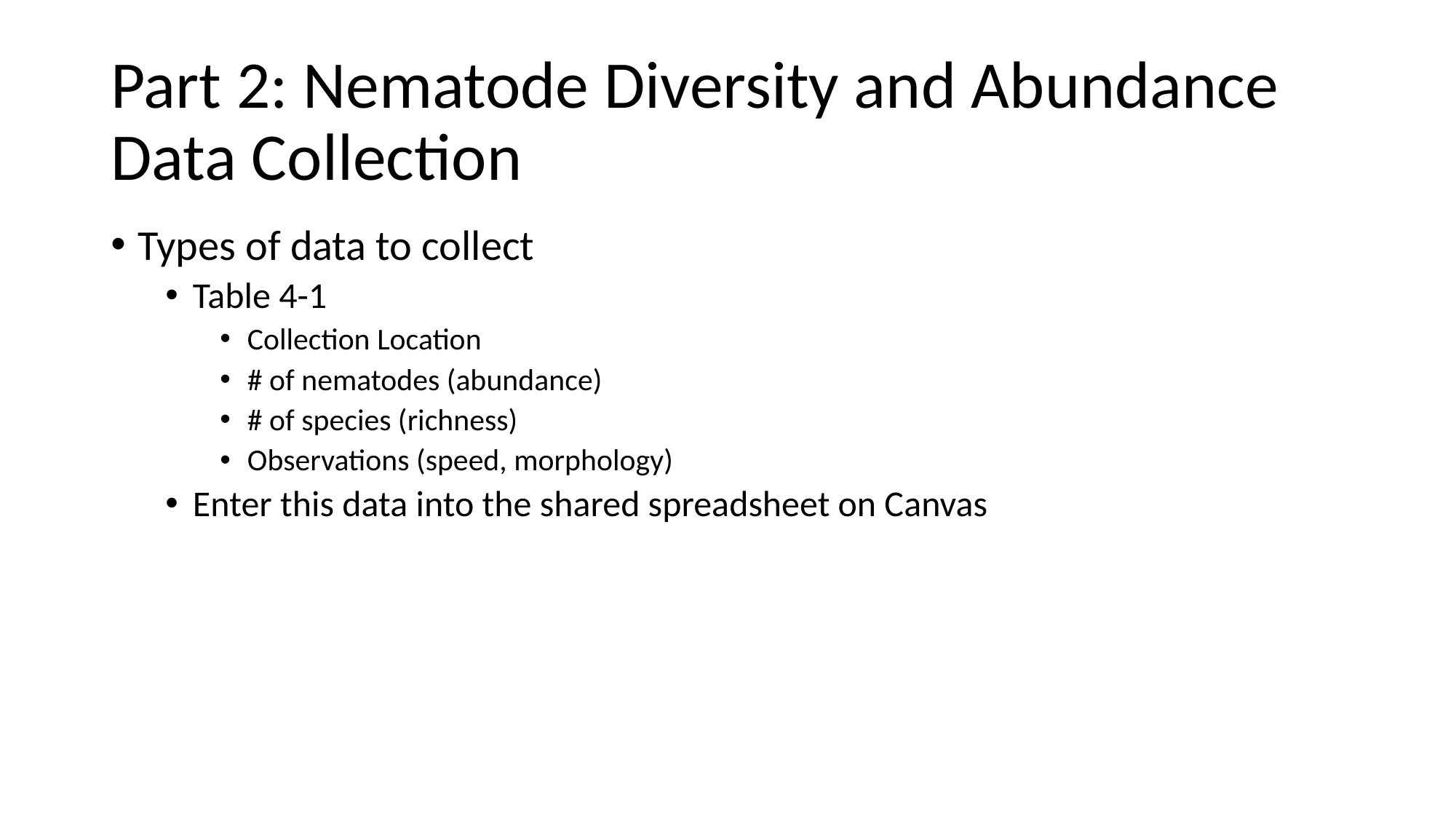

# Part 2: Nematode Diversity and Abundance Data Collection
Types of data to collect
Table 4-1
Collection Location
# of nematodes (abundance)
# of species (richness)
Observations (speed, morphology)
Enter this data into the shared spreadsheet on Canvas